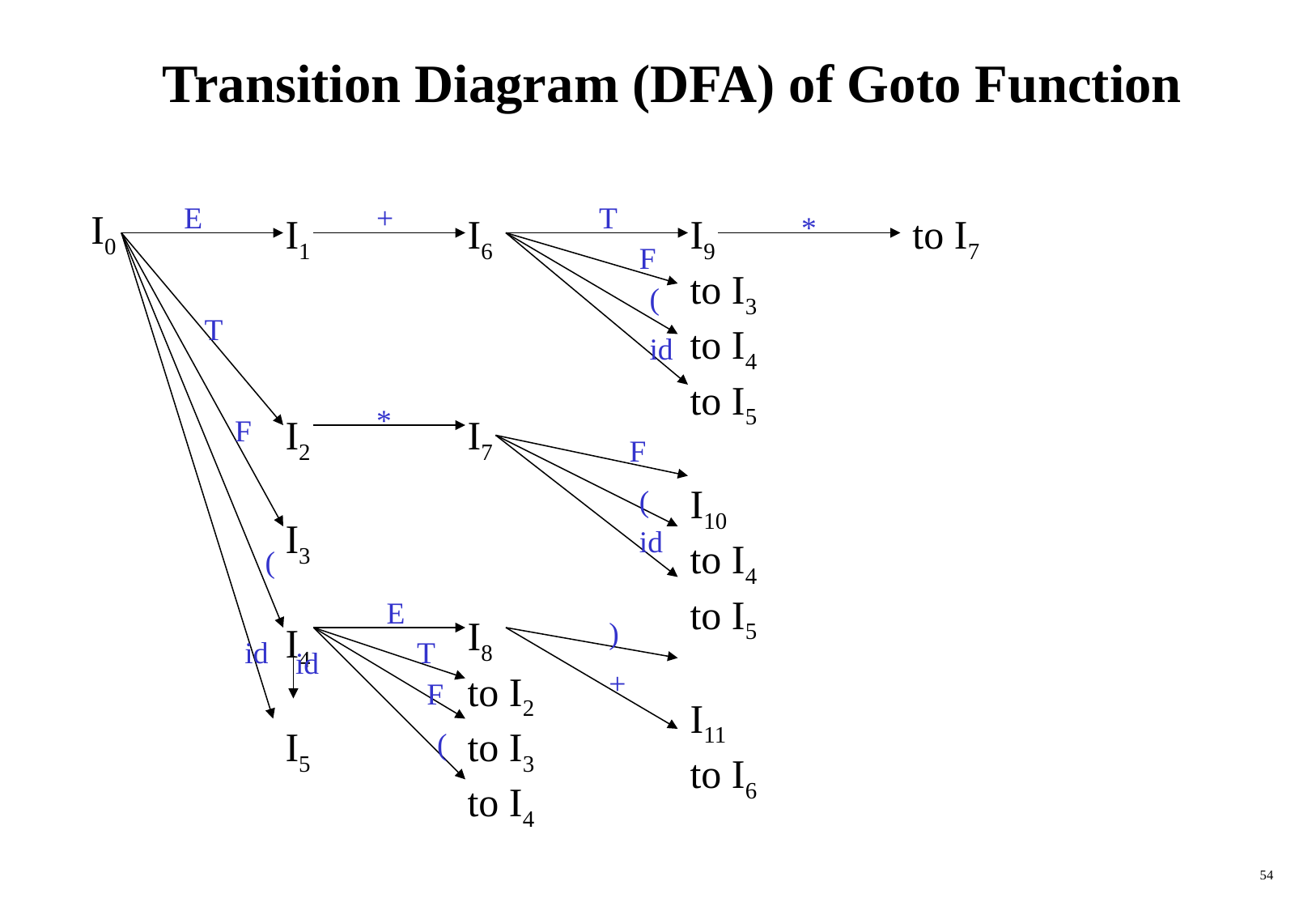

# Transition Diagram (DFA) of Goto Function
E
+
T
I0
I1

I2

I3

I4

I5
I6

I7

I8
to I2
to I3
to I4
I9
to I3
to I4
to I5

I10
to I4
to I5

I11
to I6

*
to I7
F
(
T
id
*
F
F
(
id
(
E
)
id
T
id
+
F
(
54